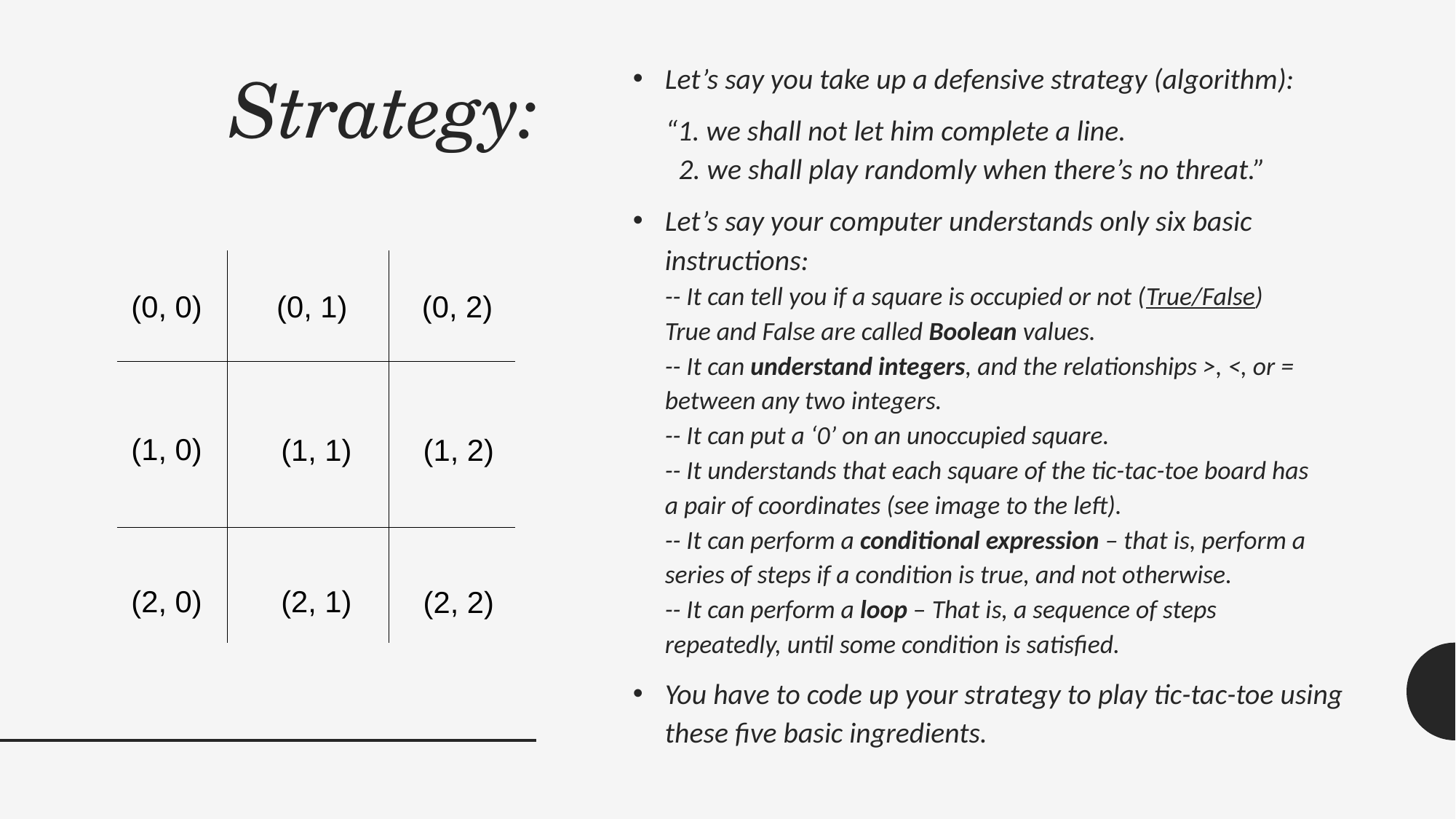

Let’s say you take up a defensive strategy (algorithm):
     “1. we shall not let him complete a line.
       2. we shall play randomly when there’s no threat.”
Let’s say your computer understands only six basic instructions:
-- It can tell you if a square is occupied or not (True/False)
	True and False are called Boolean values.
-- It can understand integers, and the relationships >, <, or =         	between any two integers.
-- It can put a ‘0’ on an unoccupied square.
-- It understands that each square of the tic-tac-toe board has 	a pair of coordinates (see image to the left).
-- It can perform a conditional expression – that is, perform a
	series of steps if a condition is true, and not otherwise.
-- It can perform a loop – That is, a sequence of steps 	repeatedly, until some condition is satisfied.
You have to code up your strategy to play tic-tac-toe using these five basic ingredients.
# Strategy:
(0, 0)
(0, 1)
(0, 2)
(1, 0)
(1, 1)
(1, 2)
(2, 0)
(2, 1)
(2, 2)